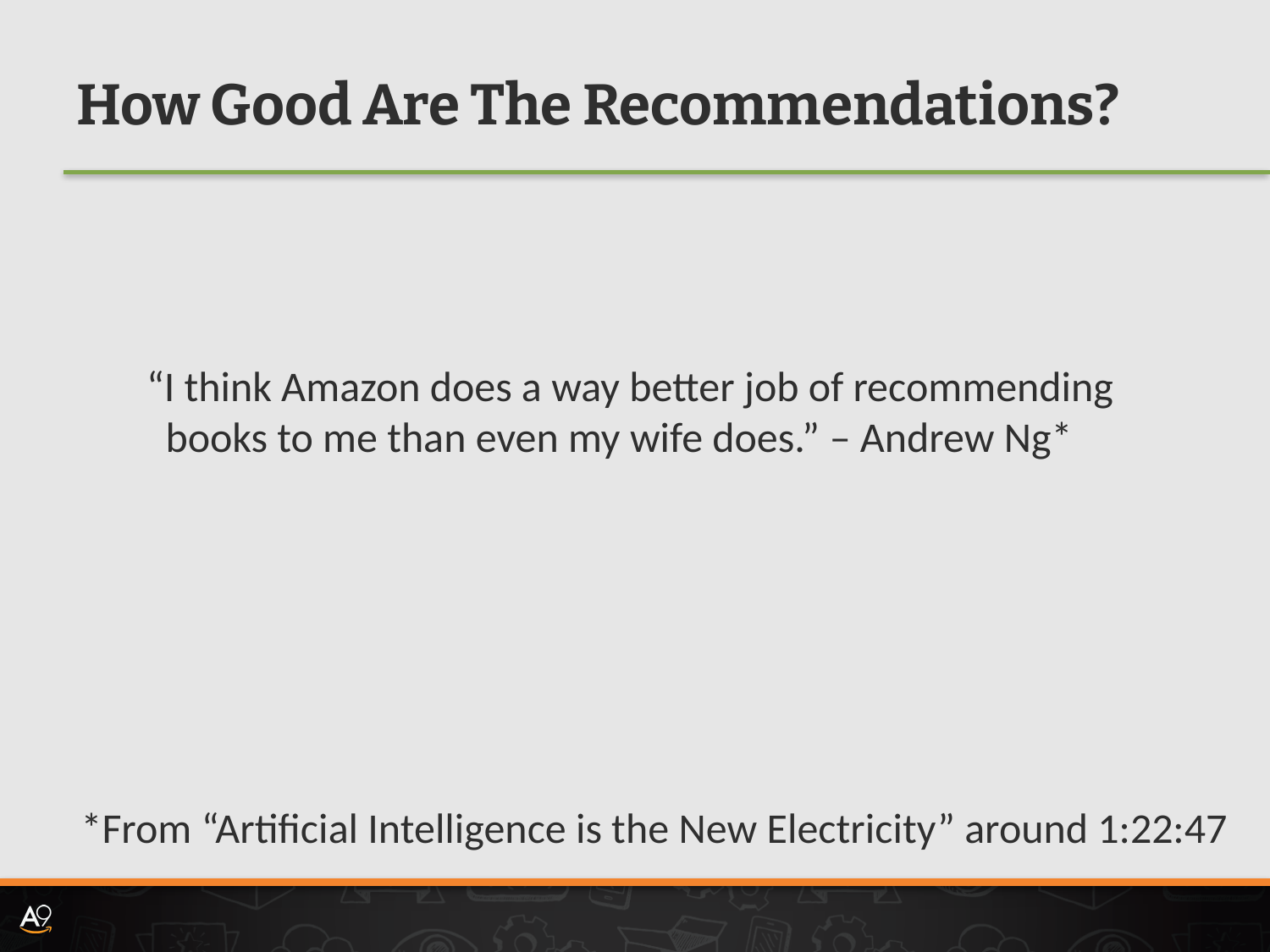

# How Good Are The Recommendations?
“I think Amazon does a way better job of recommending
  books to me than even my wife does.” – Andrew Ng*
*From “Artificial Intelligence is the New Electricity” around 1:22:47